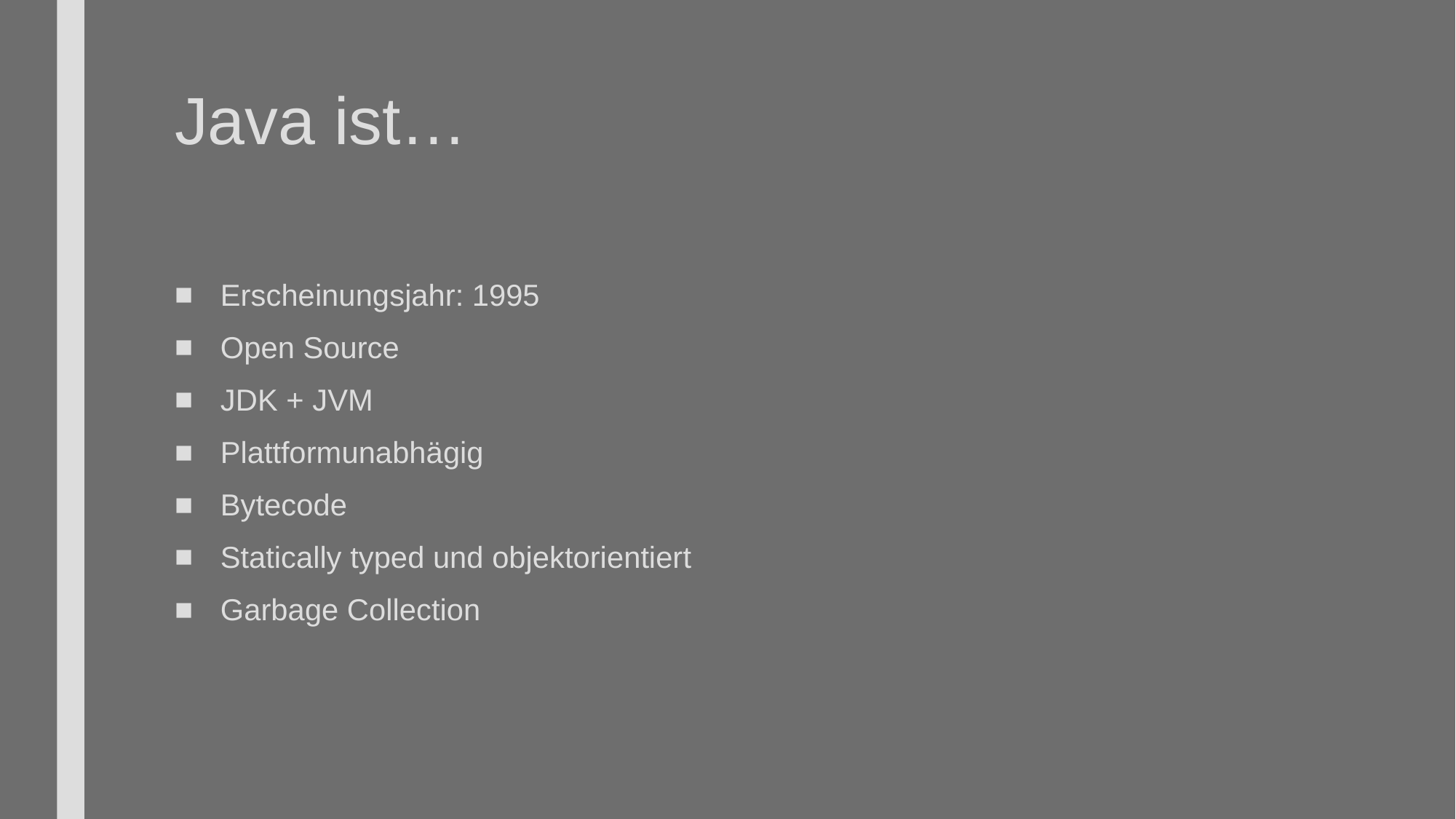

# Java ist…
Erscheinungsjahr: 1995
Open Source
JDK + JVM
Plattformunabhägig
Bytecode
Statically typed und objektorientiert
Garbage Collection